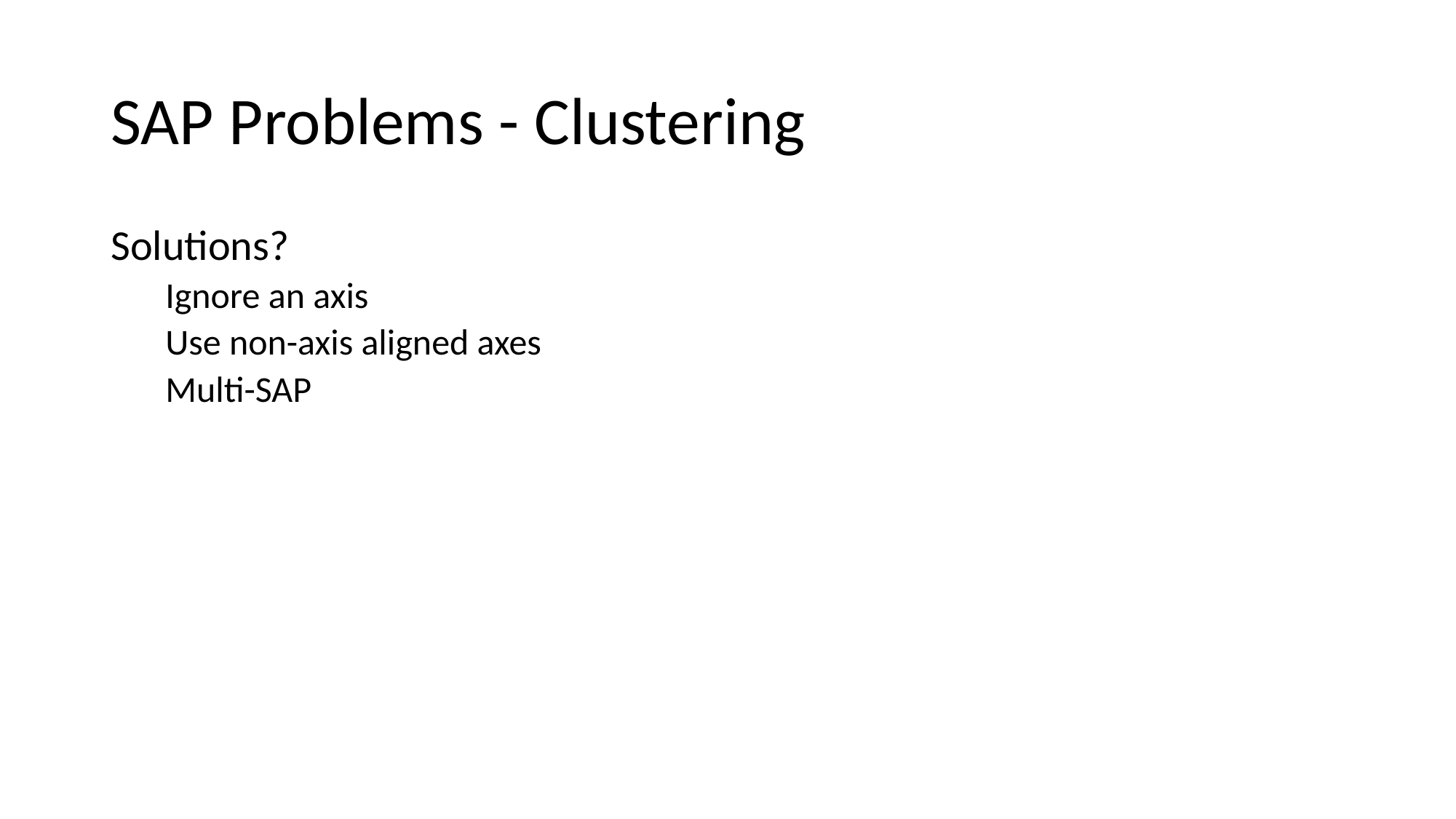

# SAP Problems - Clustering
Solutions?
Ignore an axis
Use non-axis aligned axes
Multi-SAP